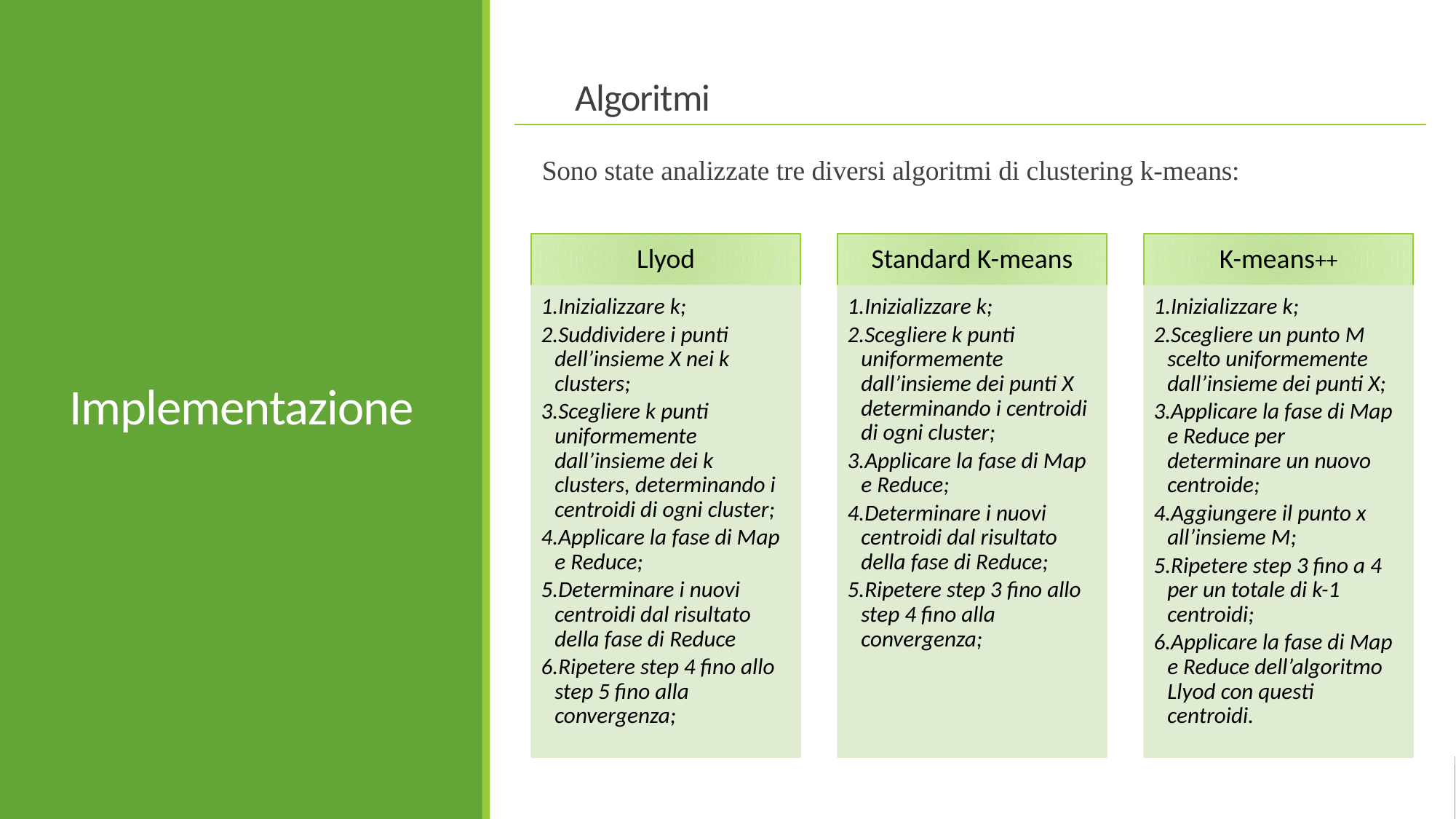

# Implementazione
Algoritmi
Sono state analizzate tre diversi algoritmi di clustering k-means:
Llyod
Inizializzare k;
Suddividere i punti dell’insieme X nei k clusters;
Scegliere k punti uniformemente dall’insieme dei k clusters, determinando i centroidi di ogni cluster;
Applicare la fase di Map e Reduce;
Determinare i nuovi centroidi dal risultato della fase di Reduce
Ripetere step 4 fino allo step 5 fino alla convergenza;
Standard K-means
Inizializzare k;
Scegliere k punti uniformemente dall’insieme dei punti X determinando i centroidi di ogni cluster;
Applicare la fase di Map e Reduce;
Determinare i nuovi centroidi dal risultato della fase di Reduce;
Ripetere step 3 fino allo step 4 fino alla convergenza;
K-means++
Inizializzare k;
Scegliere un punto M scelto uniformemente dall’insieme dei punti X;
Applicare la fase di Map e Reduce per determinare un nuovo centroide;
Aggiungere il punto x all’insieme M;
Ripetere step 3 fino a 4 per un totale di k-1 centroidi;
Applicare la fase di Map e Reduce dell’algoritmo Llyod con questi centroidi.